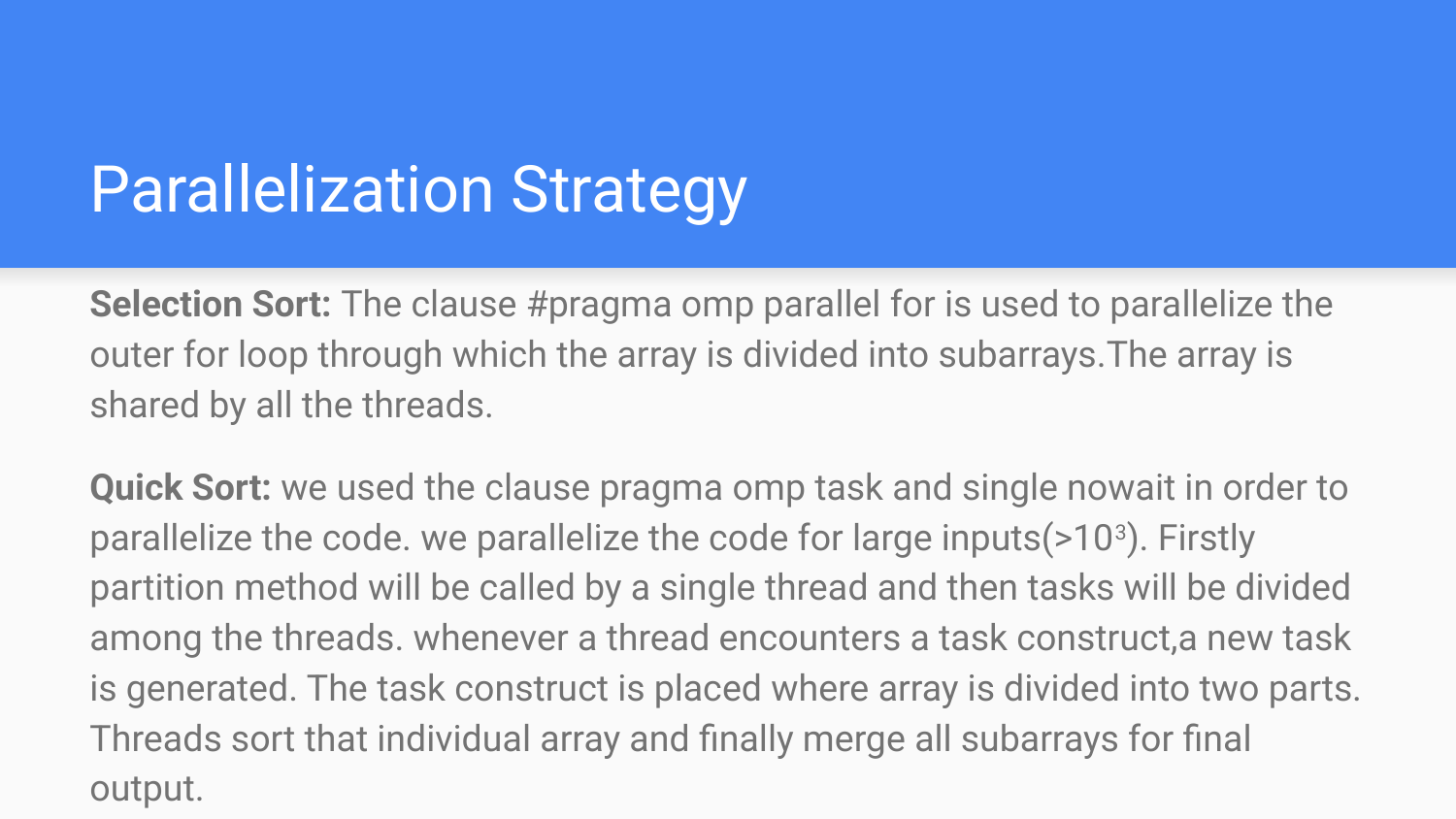

# Parallelization Strategy
Selection Sort: The clause #pragma omp parallel for is used to parallelize the outer for loop through which the array is divided into subarrays.The array is shared by all the threads.
Quick Sort: we used the clause pragma omp task and single nowait in order to parallelize the code. we parallelize the code for large inputs(>103). Firstly partition method will be called by a single thread and then tasks will be divided among the threads. whenever a thread encounters a task construct,a new task is generated. The task construct is placed where array is divided into two parts. Threads sort that individual array and finally merge all subarrays for final output.